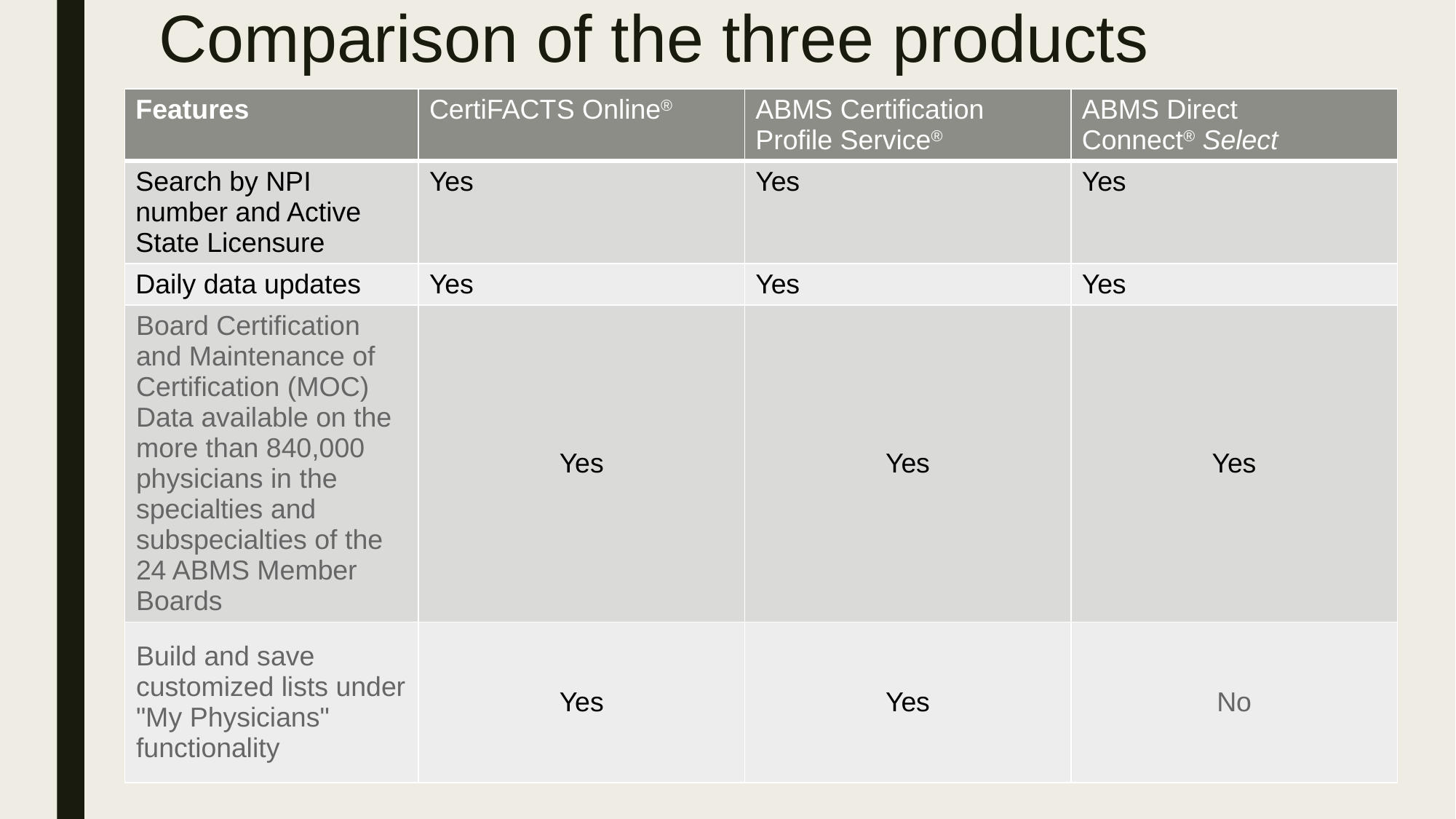

# Comparison of the three products
| Features | CertiFACTS Online® | ABMS Certification Profile Service® | ABMS Direct Connect® Select |
| --- | --- | --- | --- |
| Search by NPI number and Active State Licensure | Yes | Yes | Yes |
| Daily data updates | Yes | Yes | Yes |
| Board Certification and Maintenance of Certification (MOC) Data available on the more than 840,000 physicians in the specialties and subspecialties of the 24 ABMS Member Boards | Yes | Yes | Yes |
| Build and save customized lists under "My Physicians" functionality | Yes | Yes | No |